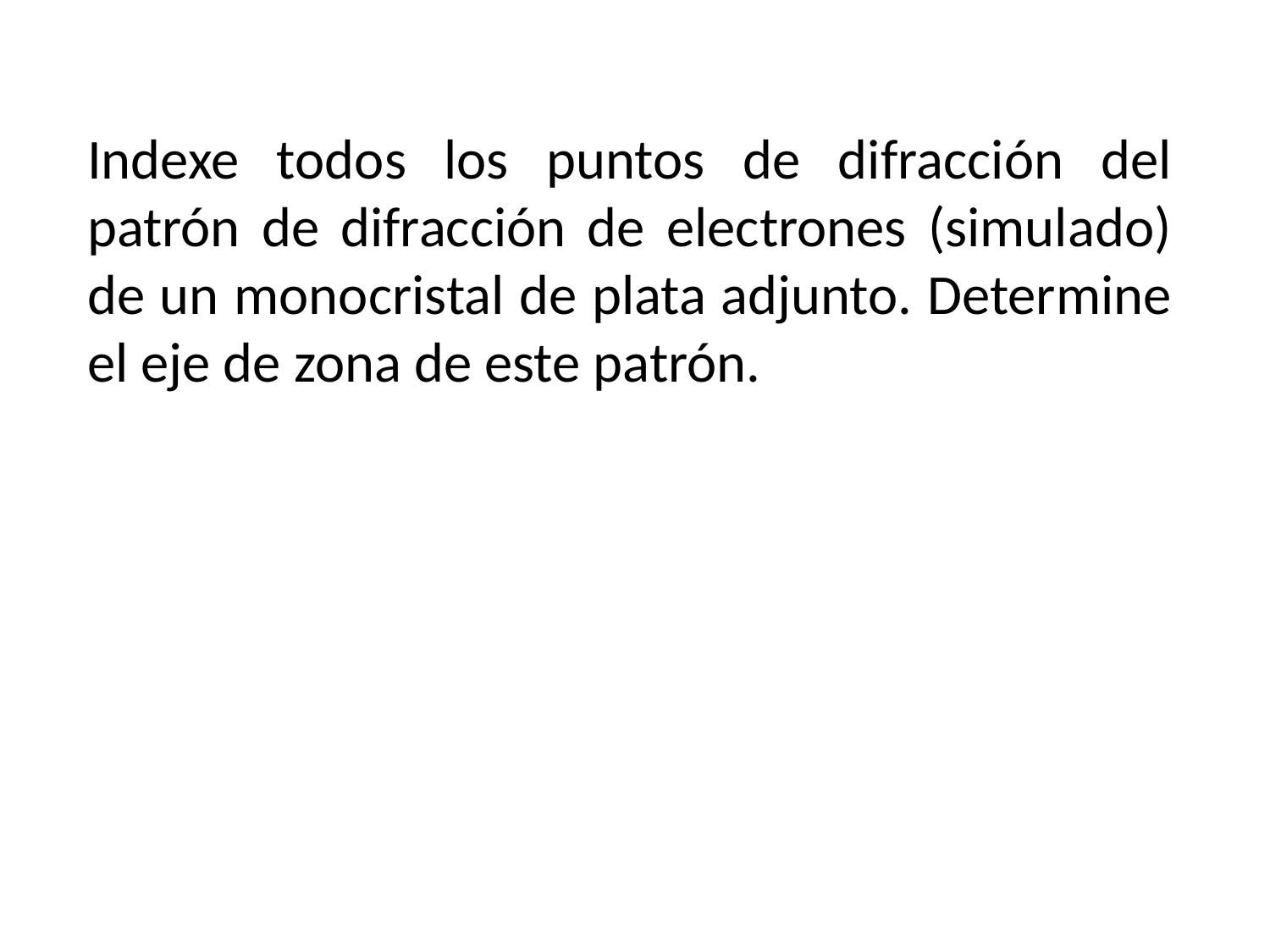

Indexe todos los puntos de difracción del patrón de difracción de electrones (simulado) de un monocristal de plata adjunto. Determine el eje de zona de este patrón.